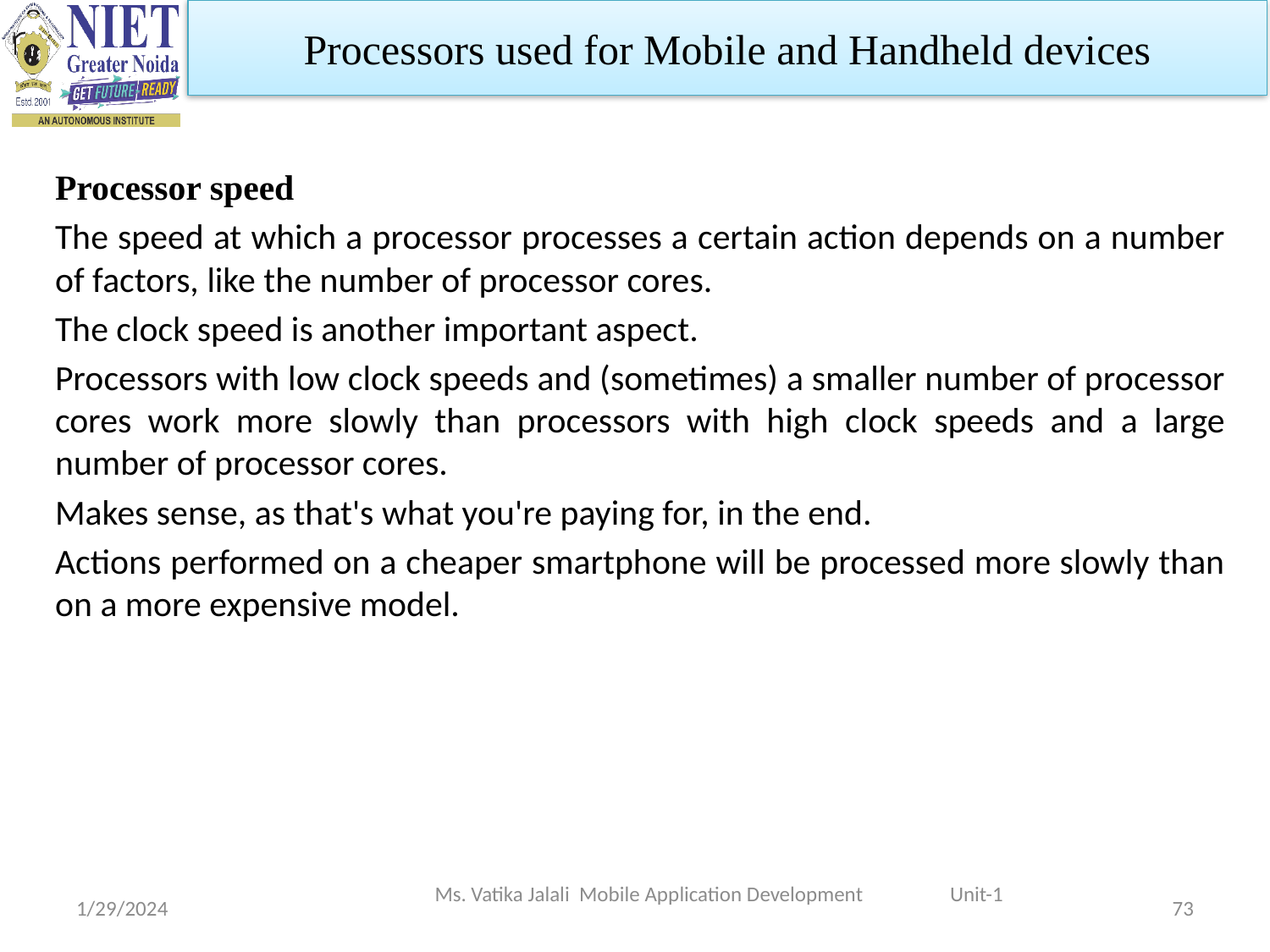

Processors used for Mobile and Handheld devices
Processor speed
The speed at which a processor processes a certain action depends on a number of factors, like the number of processor cores.
The clock speed is another important aspect.
Processors with low clock speeds and (sometimes) a smaller number of processor cores work more slowly than processors with high clock speeds and a large number of processor cores.
Makes sense, as that's what you're paying for, in the end.
Actions performed on a cheaper smartphone will be processed more slowly than on a more expensive model.

Ms. Vatika Jalali  Mobile Application Development                  Unit-1
1/29/2024
73